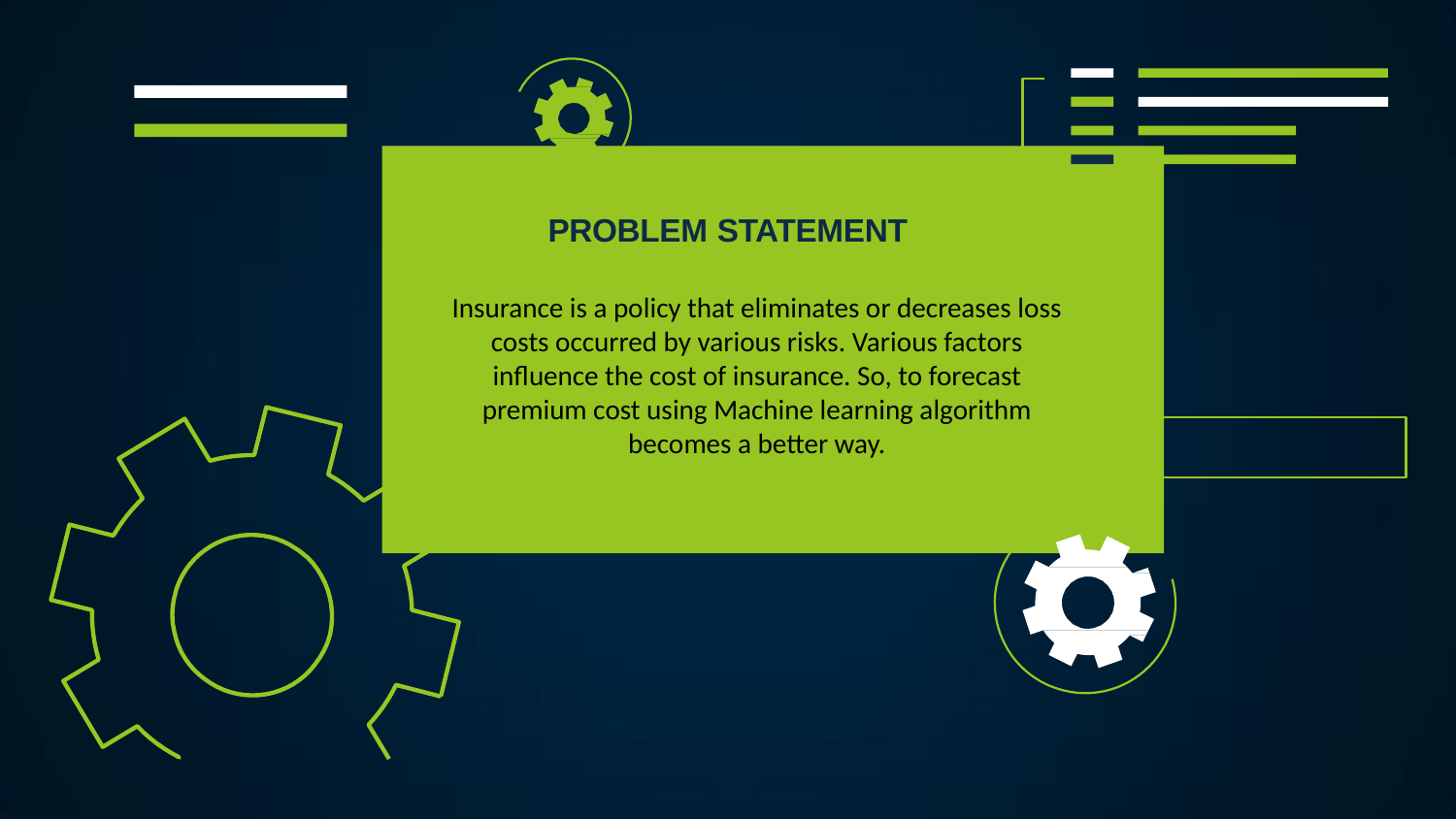

# PROBLEM STATEMENT
Insurance is a policy that eliminates or decreases loss costs occurred by various risks. Various factors influence the cost of insurance. So, to forecast premium cost using Machine learning algorithm becomes a better way.